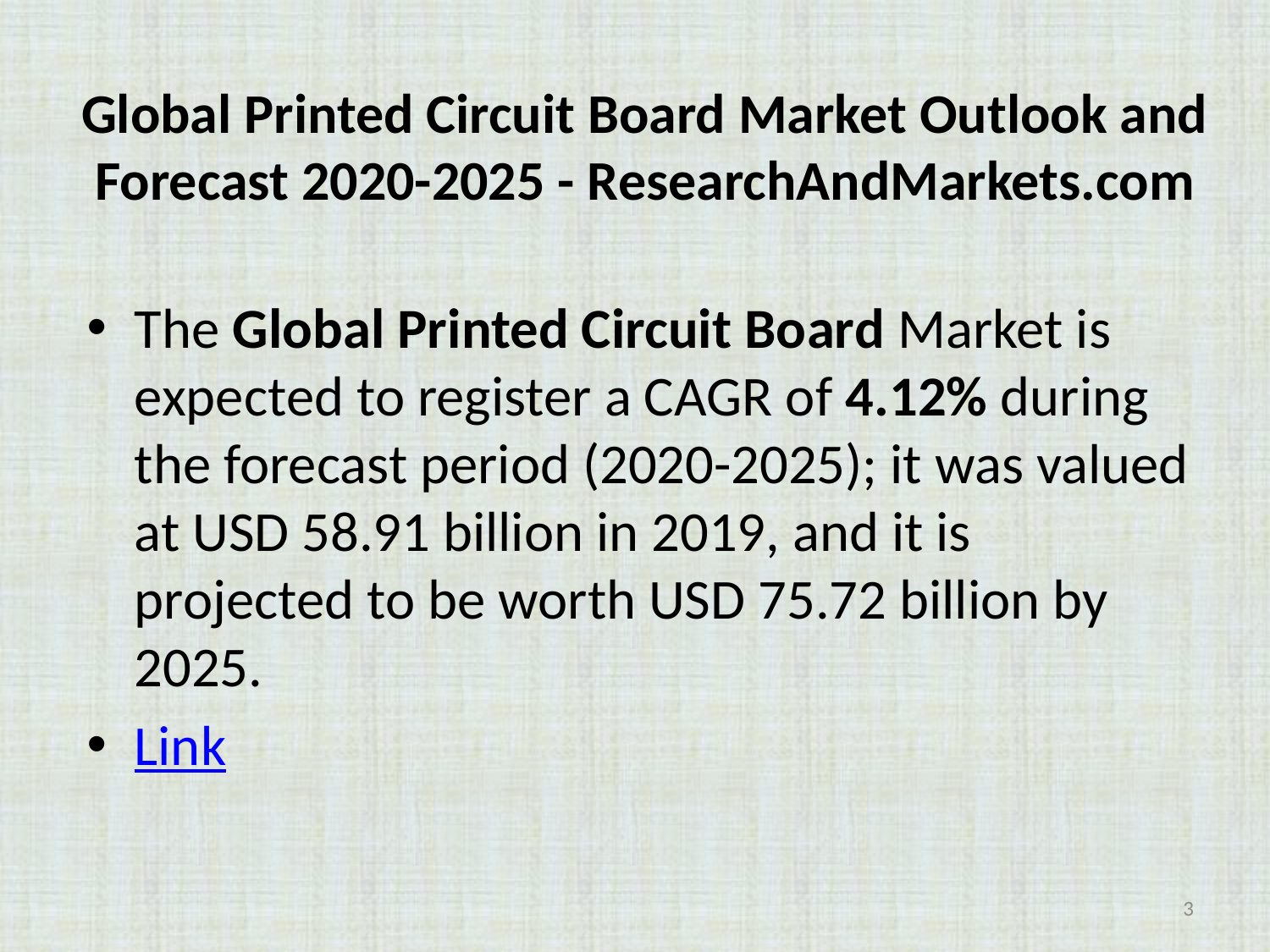

# Global Printed Circuit Board Market Outlook and Forecast 2020-2025 - ResearchAndMarkets.com
The Global Printed Circuit Board Market is expected to register a CAGR of 4.12% during the forecast period (2020-2025); it was valued at USD 58.91 billion in 2019, and it is projected to be worth USD 75.72 billion by 2025.
Link
3